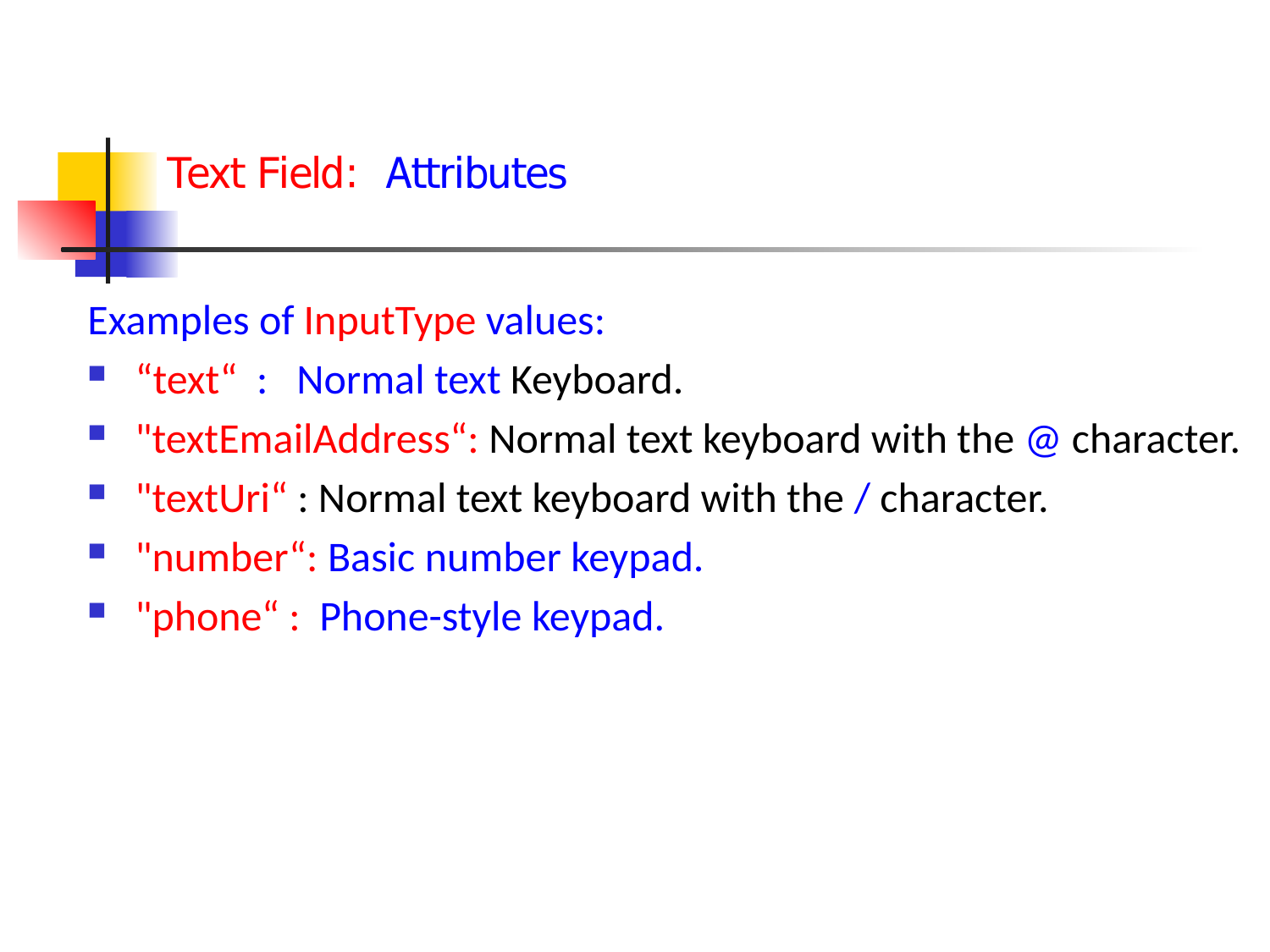

# Text Field:  Attributes
Examples of InputType values:
“text“  :   Normal text Keyboard.
"textEmailAddress“: Normal text keyboard with the @ character.
"textUri“ : Normal text keyboard with the / character.
"number“: Basic number keypad.
"phone“ :  Phone-style keypad.